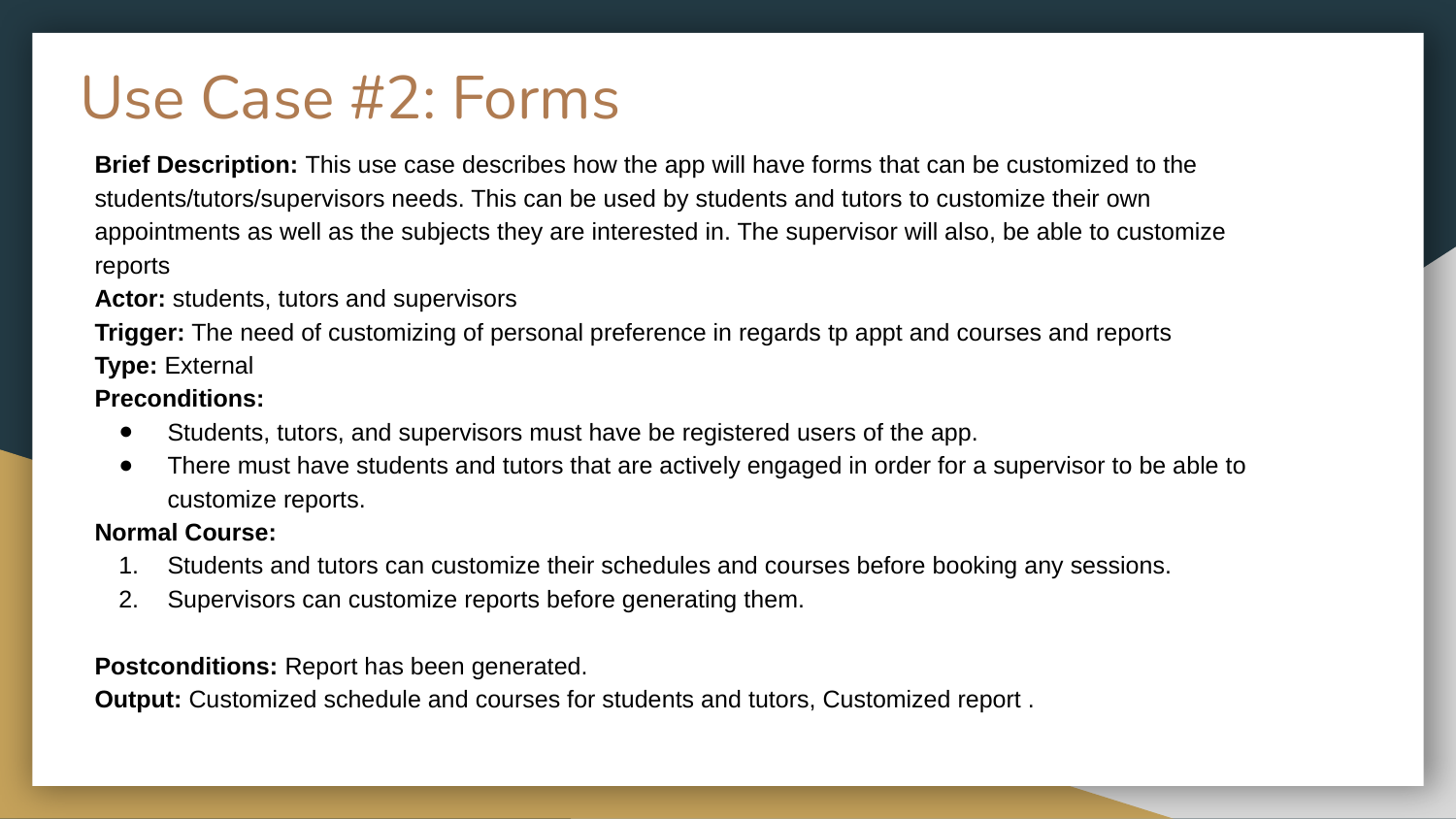

# Use Case #2: Forms

Brief Description: This use case describes how the app will have forms that can be customized to the students/tutors/supervisors needs. This can be used by students and tutors to customize their own appointments as well as the subjects they are interested in. The supervisor will also, be able to customize reports
Actor: students, tutors and supervisors
Trigger: The need of customizing of personal preference in regards tp appt and courses and reports
Type: External
Preconditions:
Students, tutors, and supervisors must have be registered users of the app.
There must have students and tutors that are actively engaged in order for a supervisor to be able to customize reports.
Normal Course:
Students and tutors can customize their schedules and courses before booking any sessions.
Supervisors can customize reports before generating them.

Postconditions: Report has been generated.
Output: Customized schedule and courses for students and tutors, Customized report .